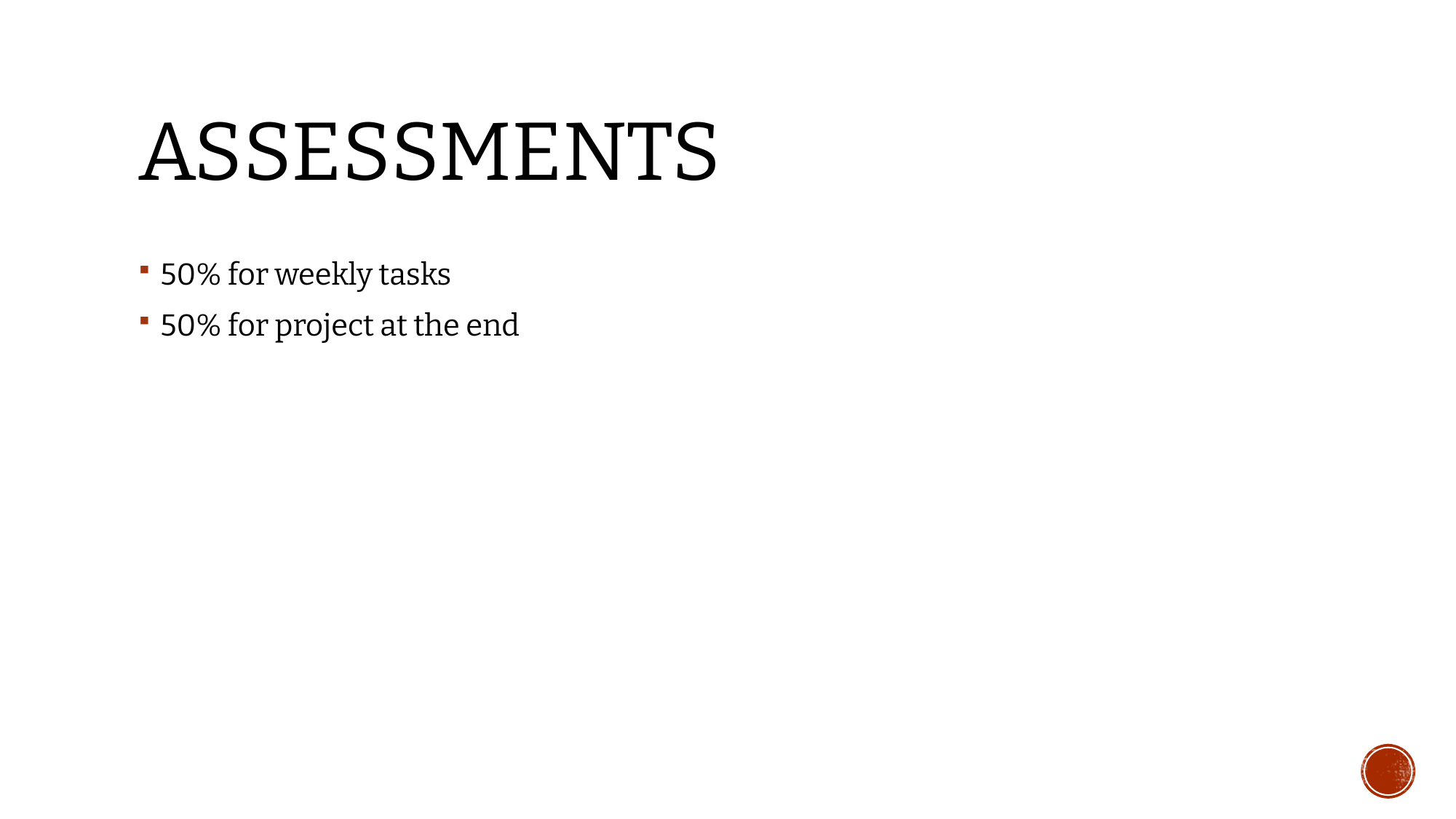

# Assessments
50% for weekly tasks
50% for project at the end